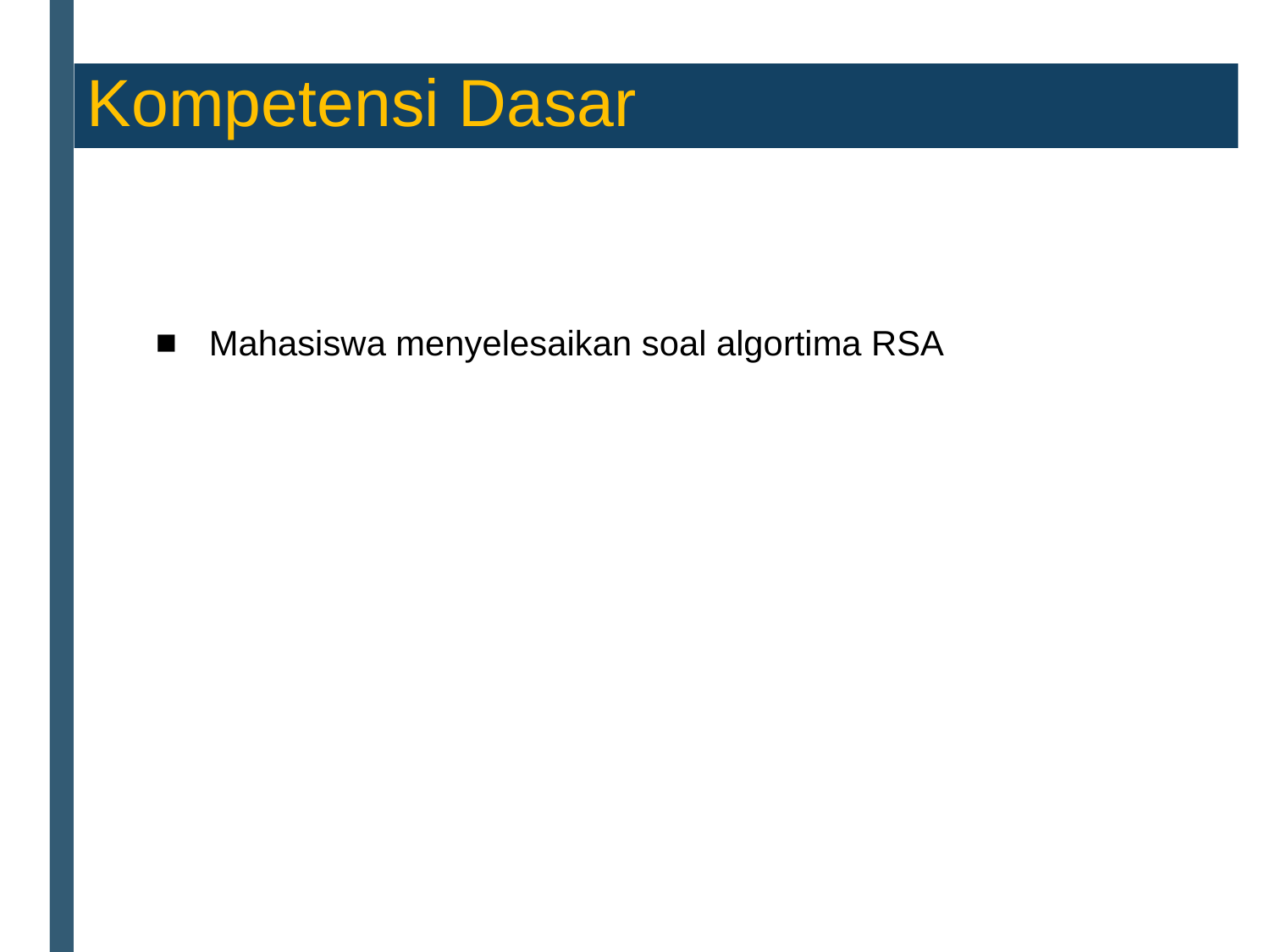

Kompetensi Dasar
Mahasiswa menyelesaikan soal algortima RSA